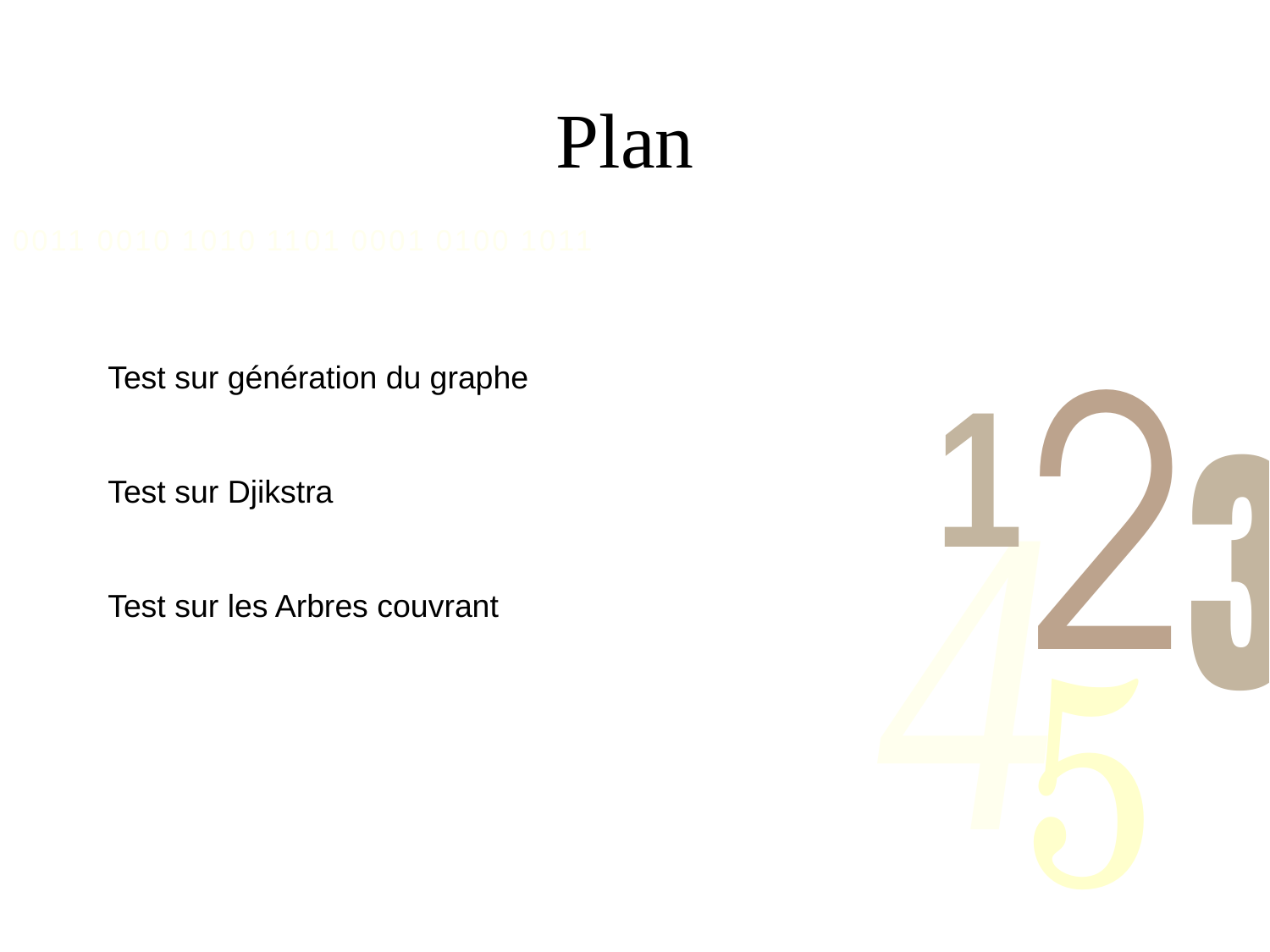

Plan

Test sur génération du graphe

Test sur Djikstra

Test sur les Arbres couvrant